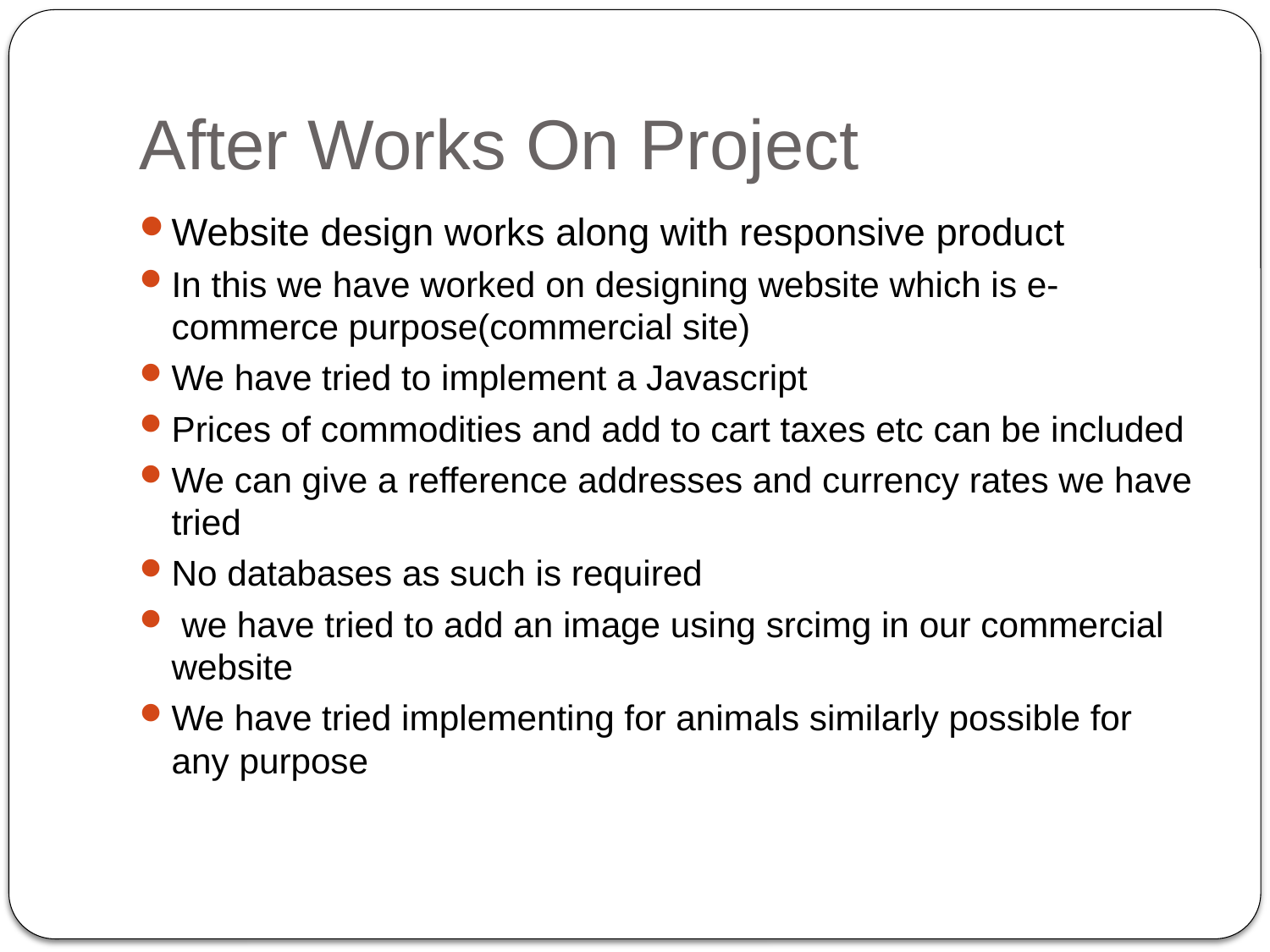

# After Works On Project
Website design works along with responsive product
In this we have worked on designing website which is e-commerce purpose(commercial site)
We have tried to implement a Javascript
Prices of commodities and add to cart taxes etc can be included
We can give a refference addresses and currency rates we have tried
No databases as such is required
 we have tried to add an image using srcimg in our commercial website
We have tried implementing for animals similarly possible for any purpose